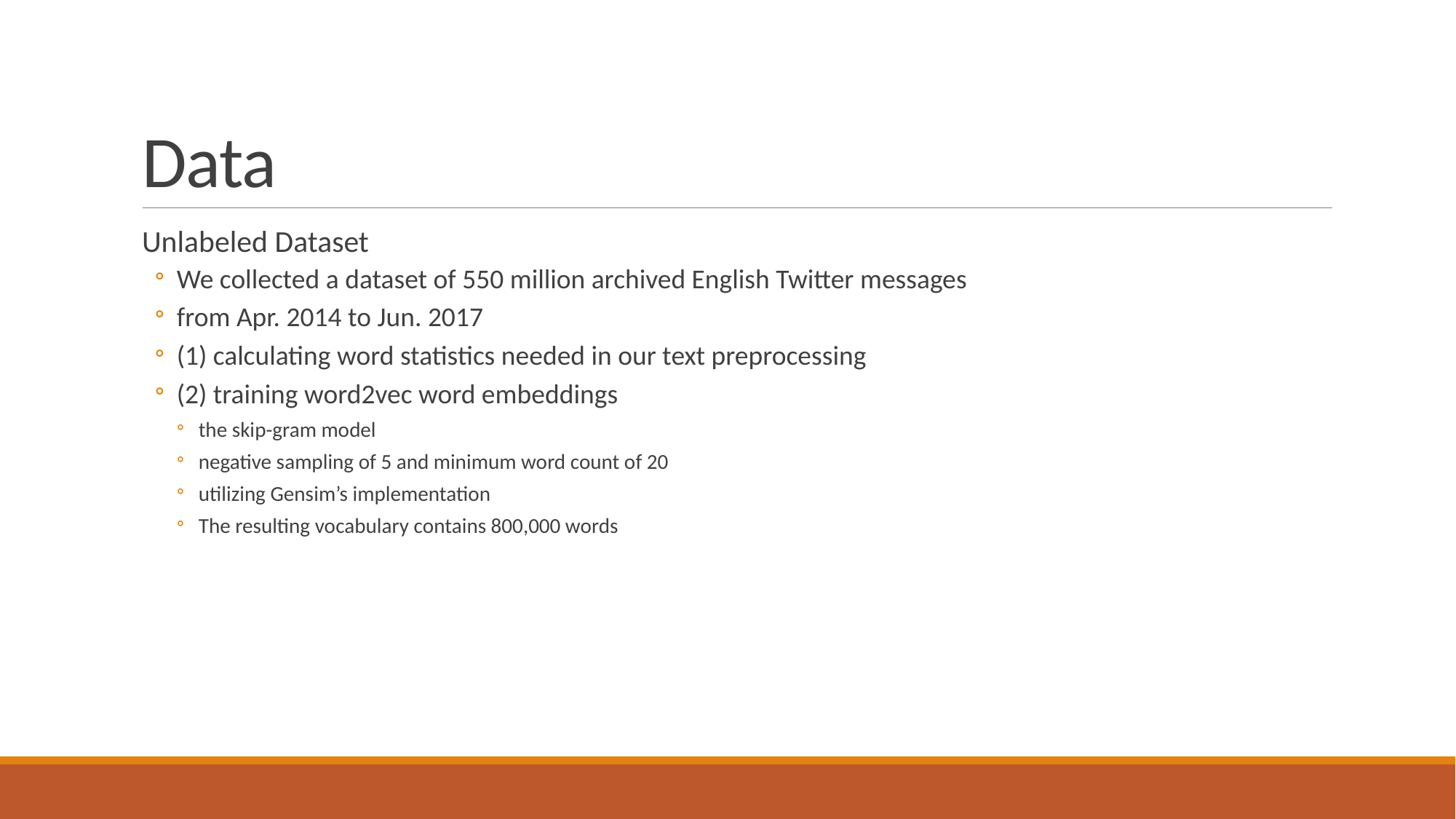

# Data
Unlabeled Dataset
We collected a dataset of 550 million archived English Twitter messages
from Apr. 2014 to Jun. 2017
(1) calculating word statistics needed in our text preprocessing
(2) training word2vec word embeddings
the skip-gram model
negative sampling of 5 and minimum word count of 20
utilizing Gensim’s implementation
The resulting vocabulary contains 800,000 words